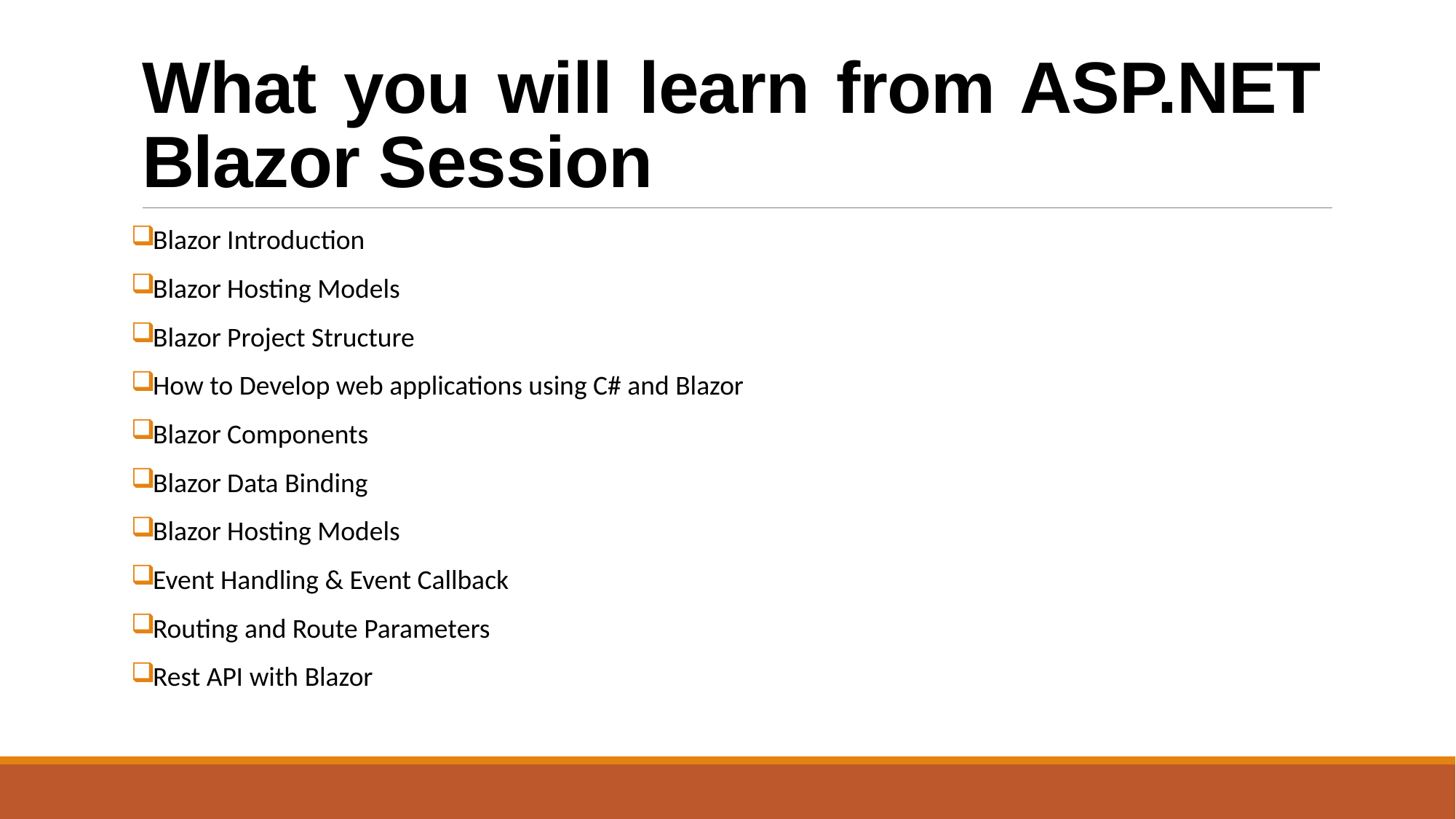

# What you will learn from ASP.NET Blazor Session
Blazor Introduction
Blazor Hosting Models
Blazor Project Structure
How to Develop web applications using C# and Blazor
Blazor Components
Blazor Data Binding
Blazor Hosting Models
Event Handling & Event Callback
Routing and Route Parameters
Rest API with Blazor